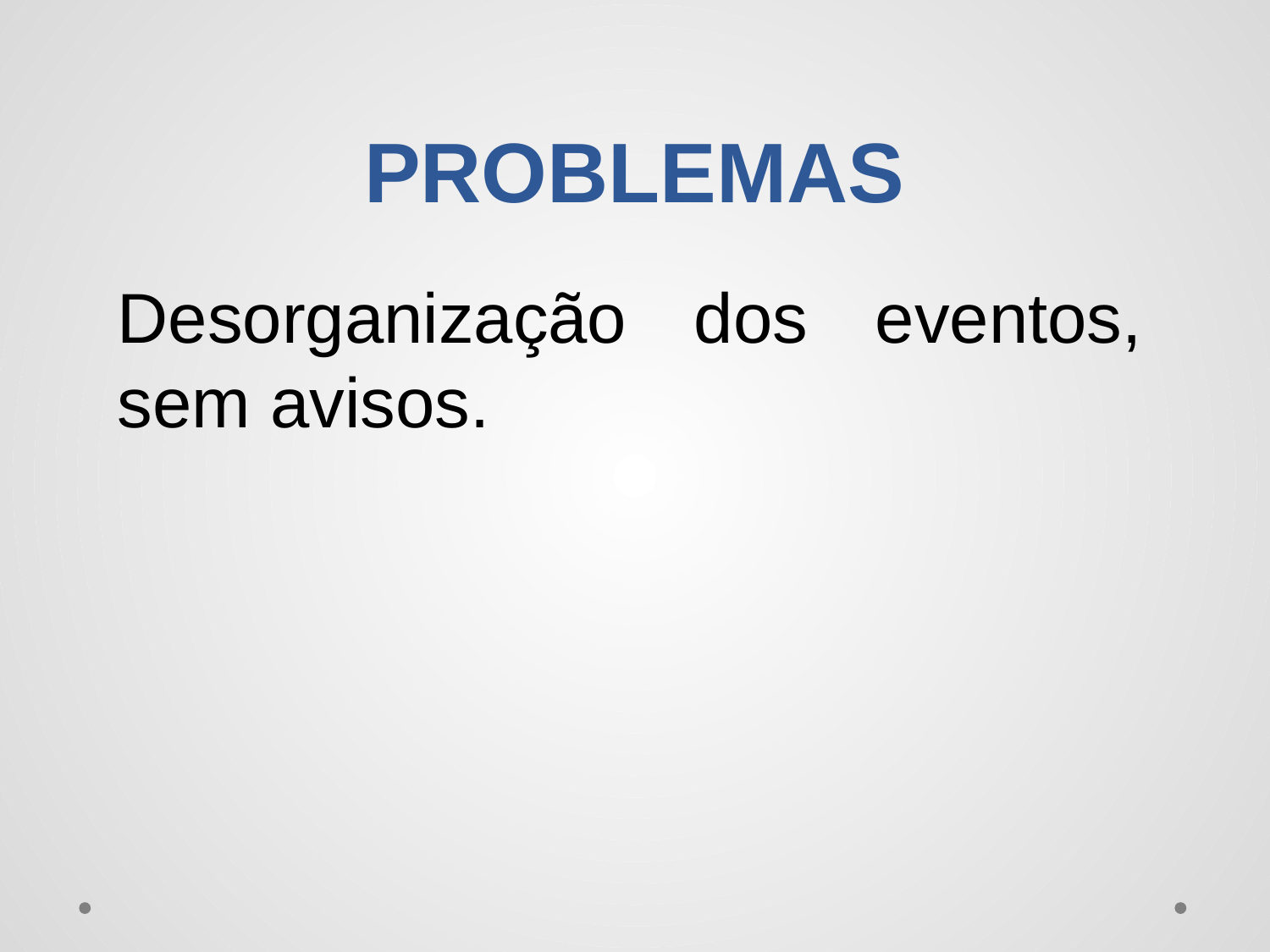

# PROBLEMAS
Desorganização dos eventos, sem avisos.